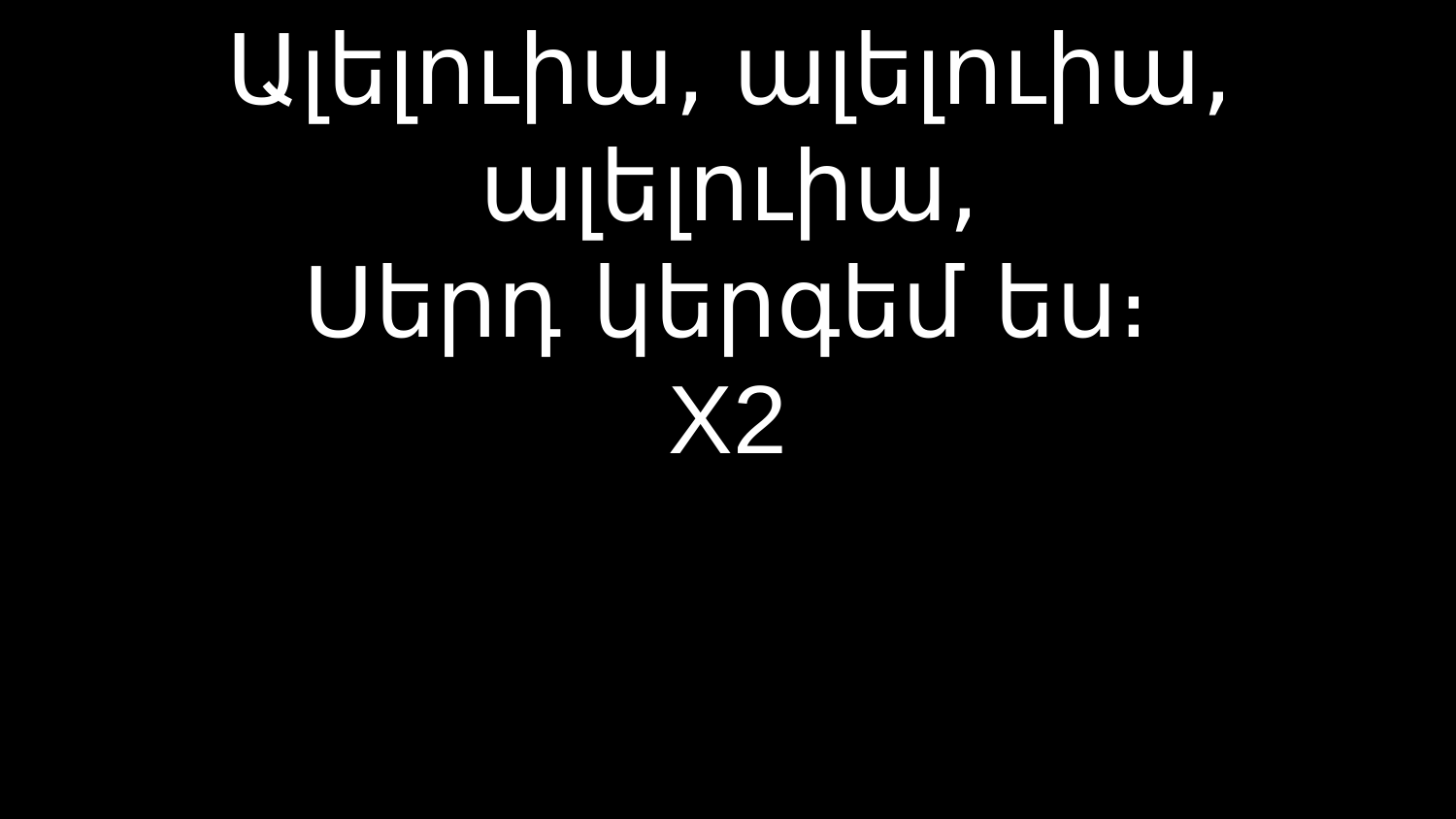

# Ալելուիա, ալելուիա, ալելուիա, Սերդ կերգեմ ես։ X2